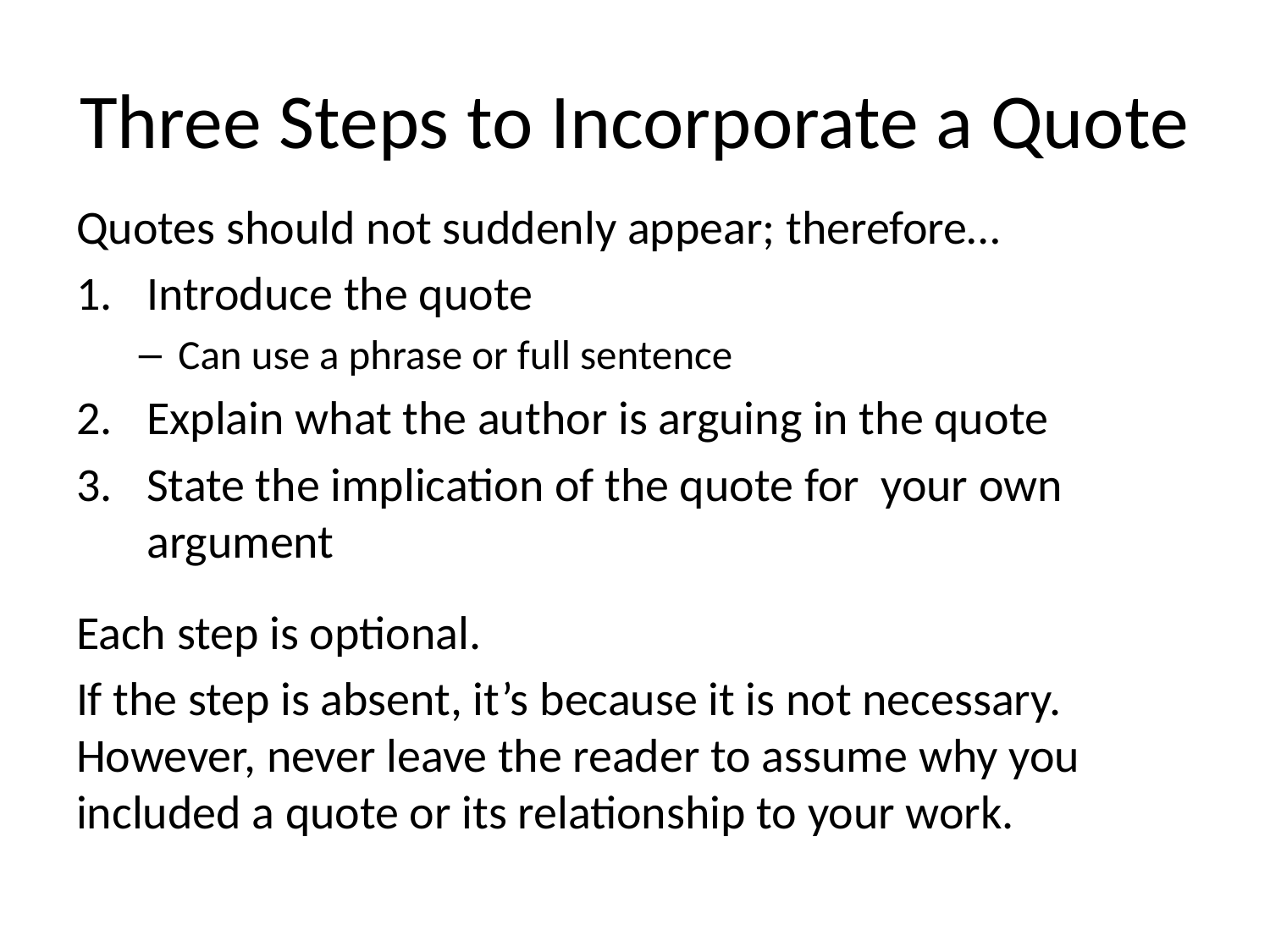

# Three Steps to Incorporate a Quote
Quotes should not suddenly appear; therefore…
Introduce the quote
Can use a phrase or full sentence
Explain what the author is arguing in the quote
State the implication of the quote for  your own argument

Each step is optional.
If the step is absent, it’s because it is not necessary. However, never leave the reader to assume why you included a quote or its relationship to your work.